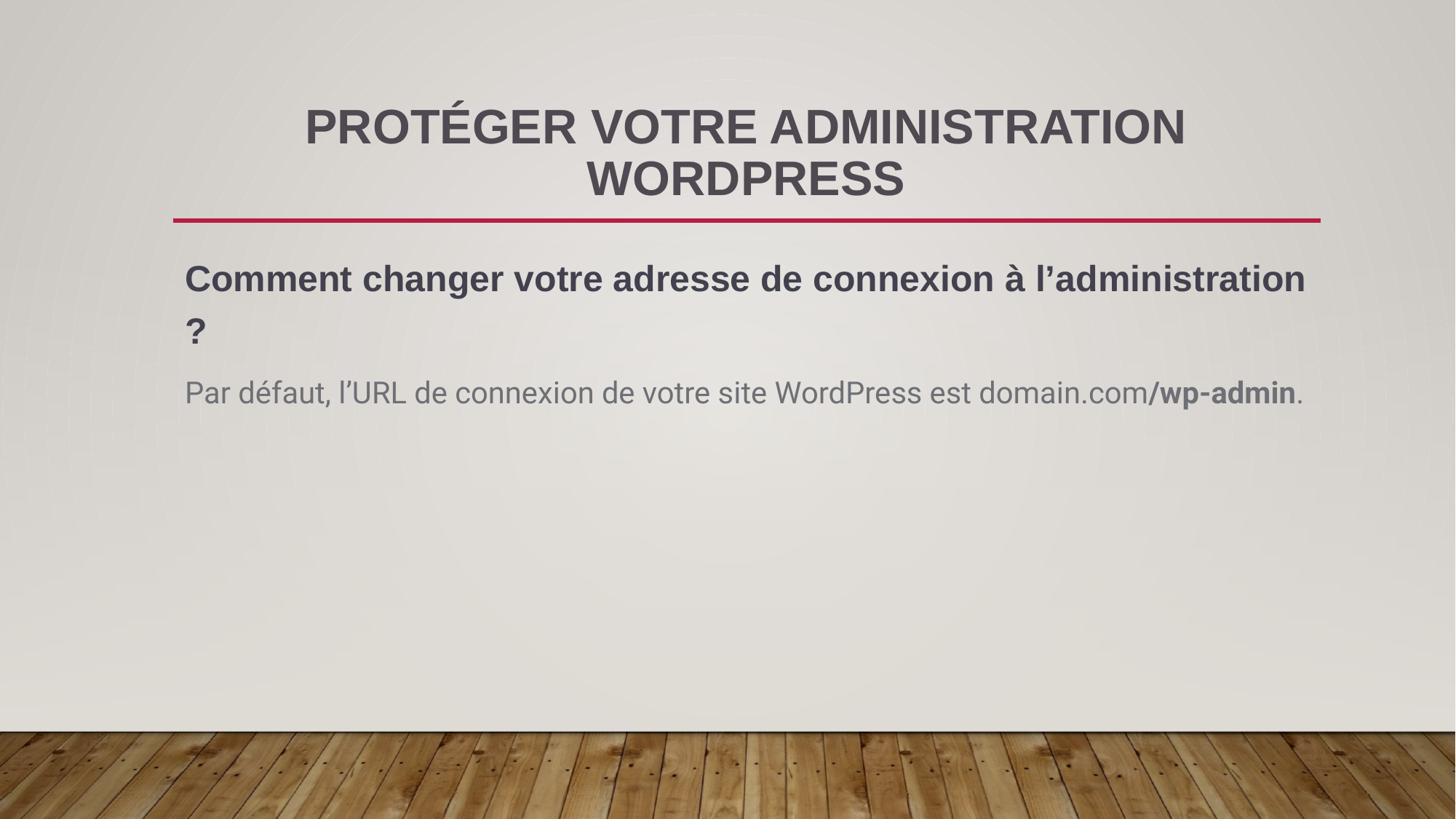

# Protéger votre administration WordPress
Comment changer votre adresse de connexion à l’administration ?
Par défaut, l’URL de connexion de votre site WordPress est domain.com/wp-admin.